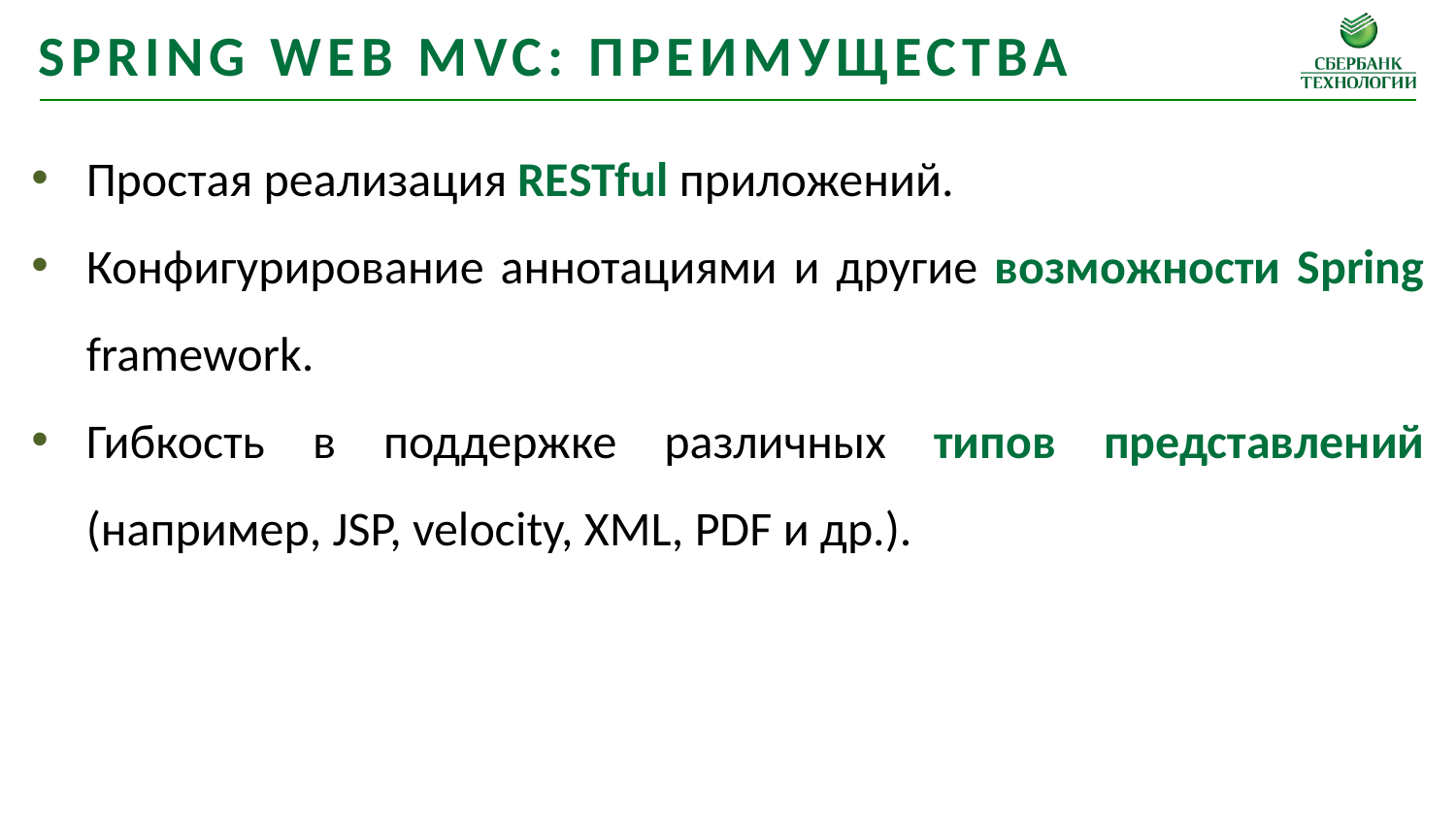

SPRING web mvc: преимущества
Простая реализация RESTful приложений.
Конфигурирование аннотациями и другие возможности Spring framework.
Гибкость в поддержке различных типов представлений (например, JSP, velocity, XML, PDF и др.).